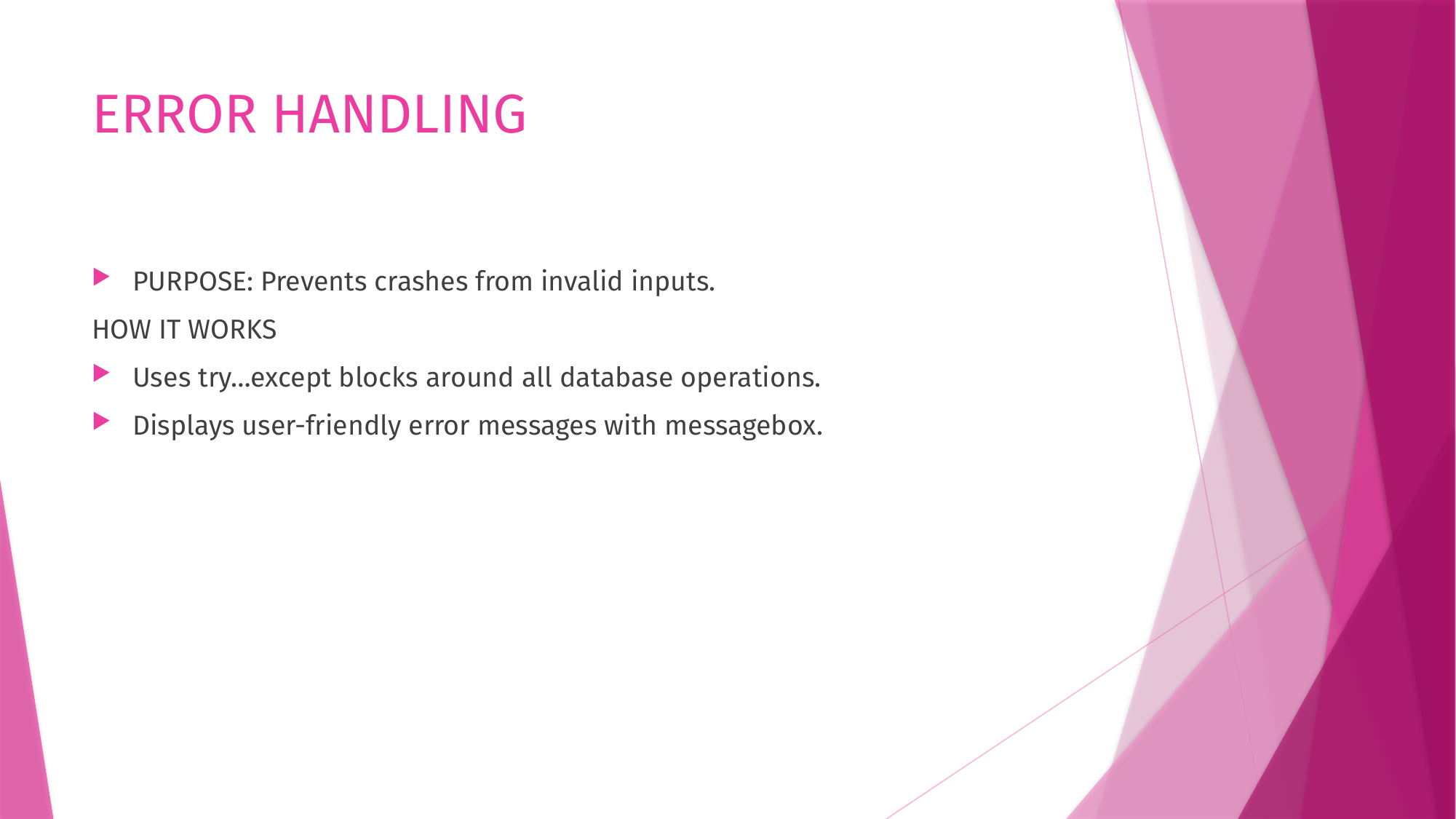

# ERROR HANDLING
PURPOSE: Prevents crashes from invalid inputs.
HOW IT WORKS
Uses try…except blocks around all database operations.
Displays user-friendly error messages with messagebox.